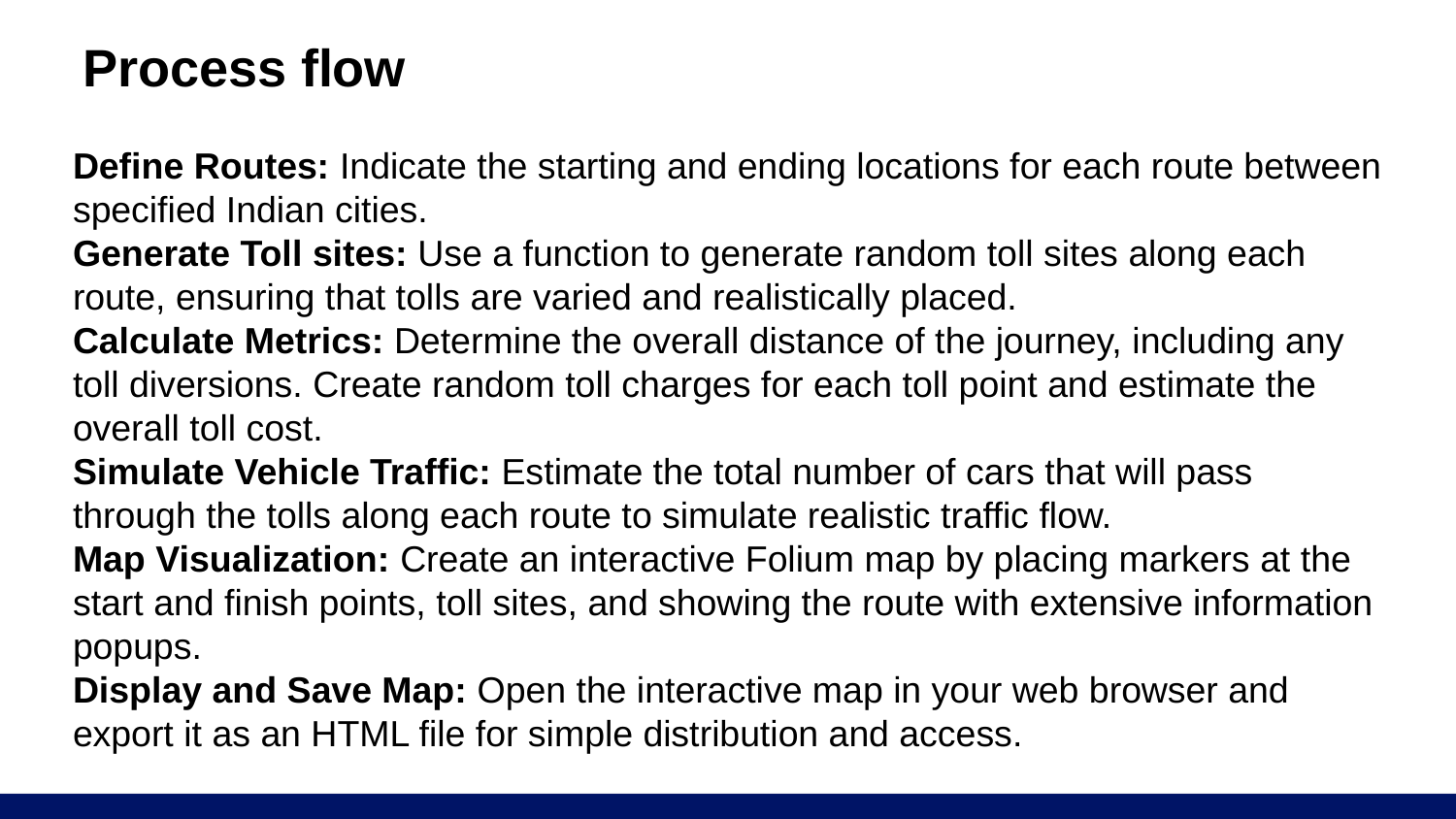

# Process flow
Define Routes: Indicate the starting and ending locations for each route between specified Indian cities.
Generate Toll sites: Use a function to generate random toll sites along each route, ensuring that tolls are varied and realistically placed.
Calculate Metrics: Determine the overall distance of the journey, including any toll diversions. Create random toll charges for each toll point and estimate the overall toll cost.
Simulate Vehicle Traffic: Estimate the total number of cars that will pass through the tolls along each route to simulate realistic traffic flow.
Map Visualization: Create an interactive Folium map by placing markers at the start and finish points, toll sites, and showing the route with extensive information popups.
Display and Save Map: Open the interactive map in your web browser and export it as an HTML file for simple distribution and access.